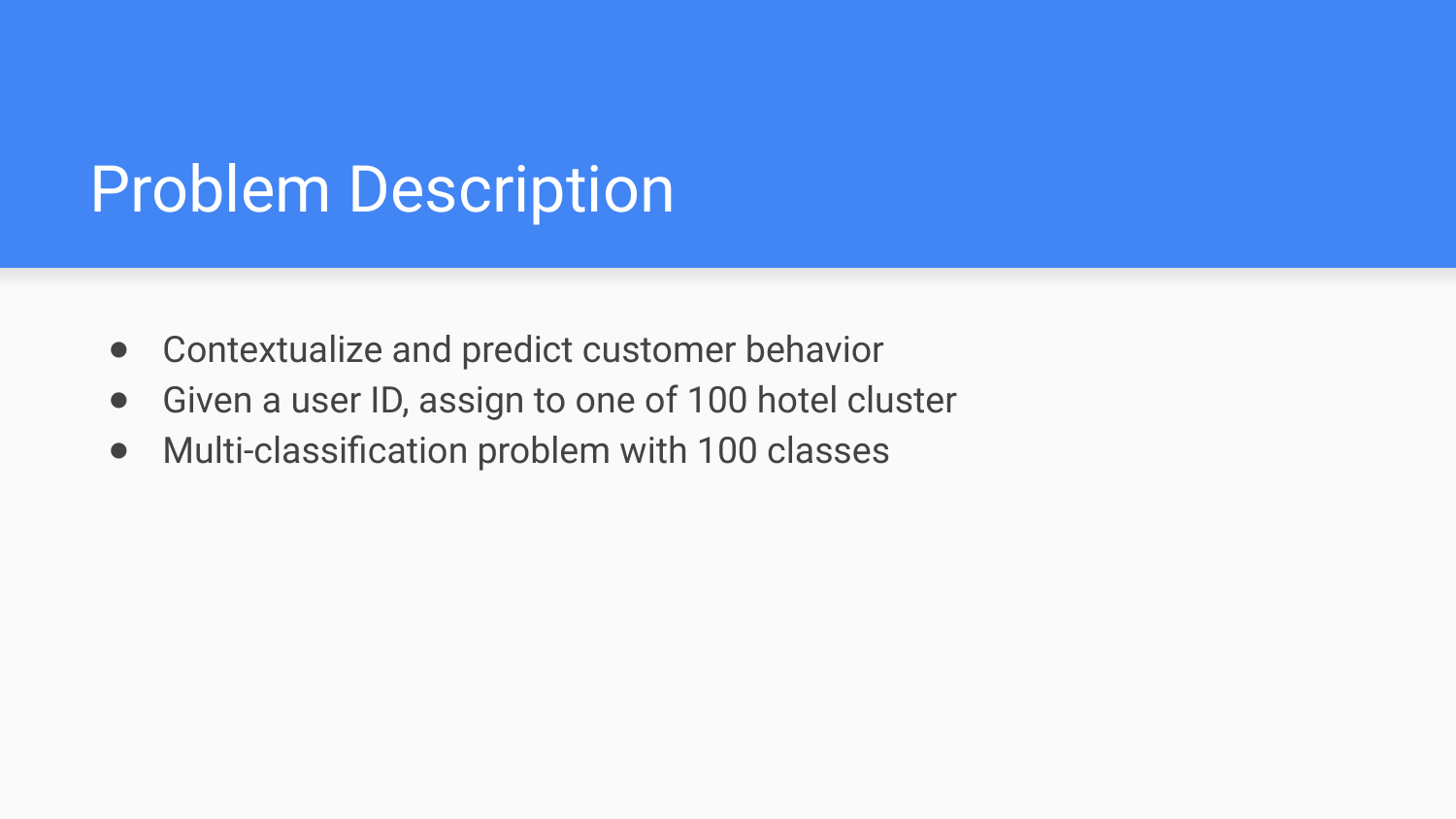

# Problem Description
Contextualize and predict customer behavior
Given a user ID, assign to one of 100 hotel cluster
Multi-classification problem with 100 classes